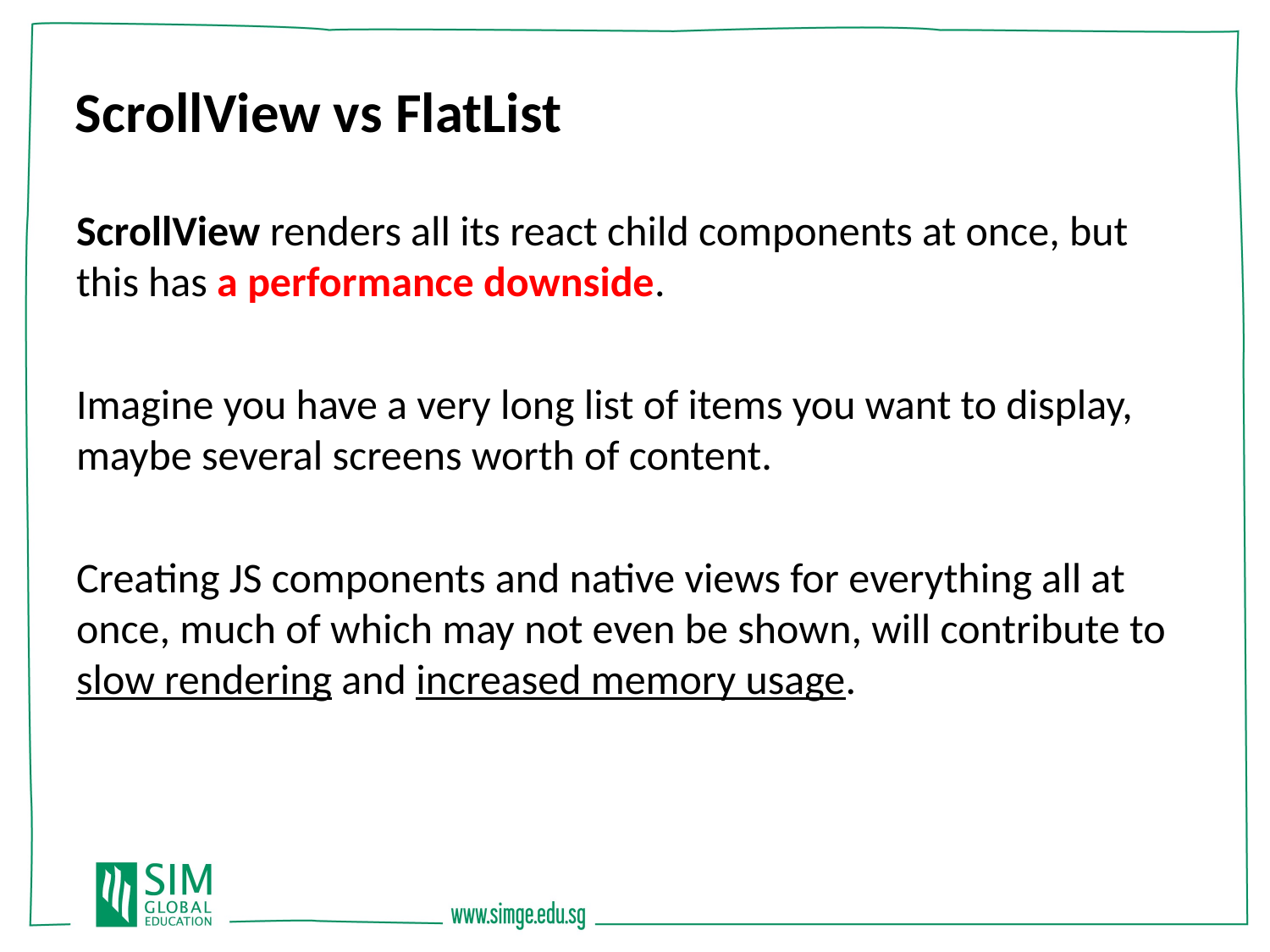

ScrollView vs FlatList
ScrollView renders all its react child components at once, but this has a performance downside.

Imagine you have a very long list of items you want to display, maybe several screens worth of content.

Creating JS components and native views for everything all at once, much of which may not even be shown, will contribute to slow rendering and increased memory usage.